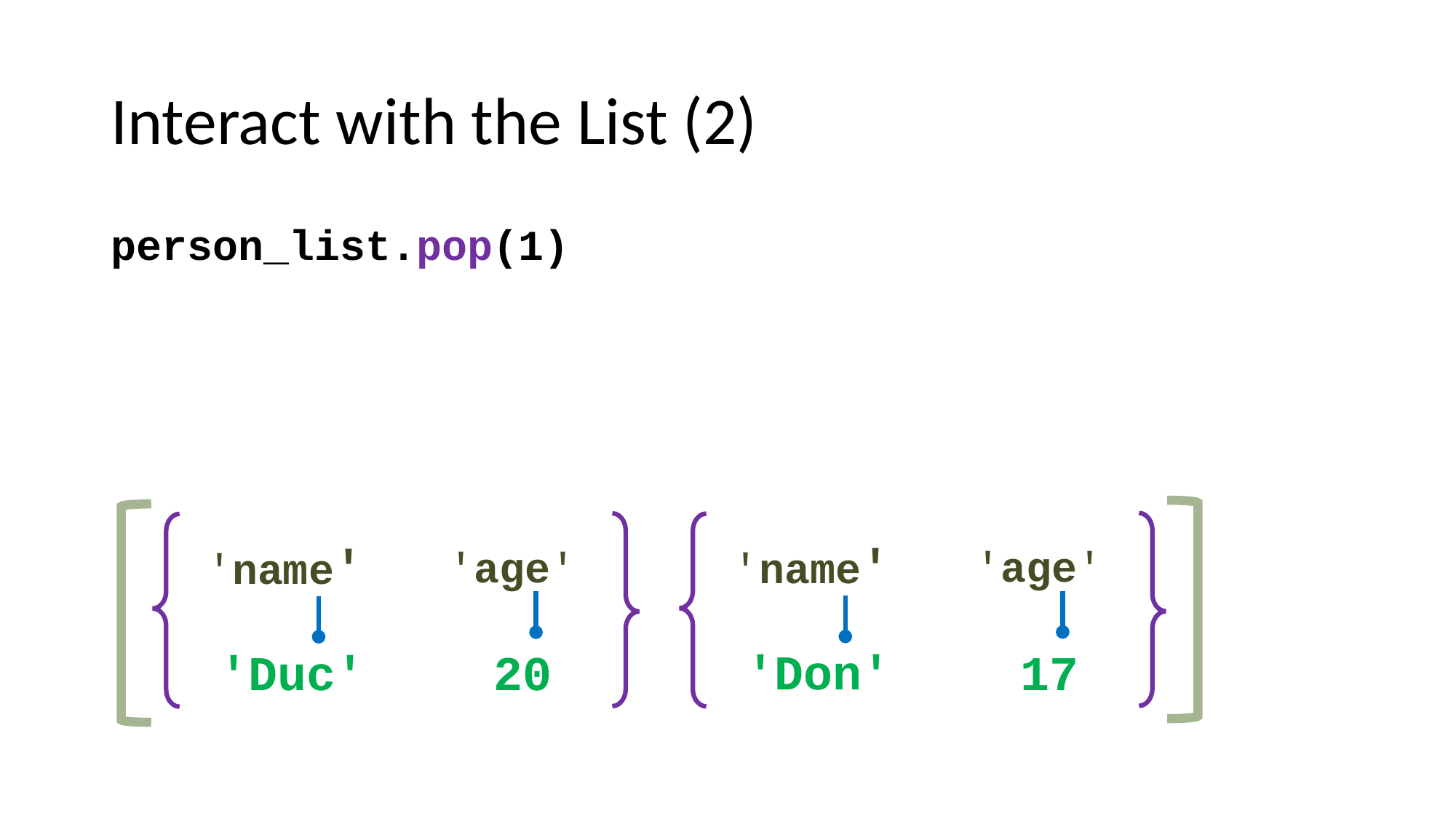

# Interact with the List (2)
person_list.pop(1)

'name'
'age'
'Don'
17

'name'
'age'
'Duc'
20